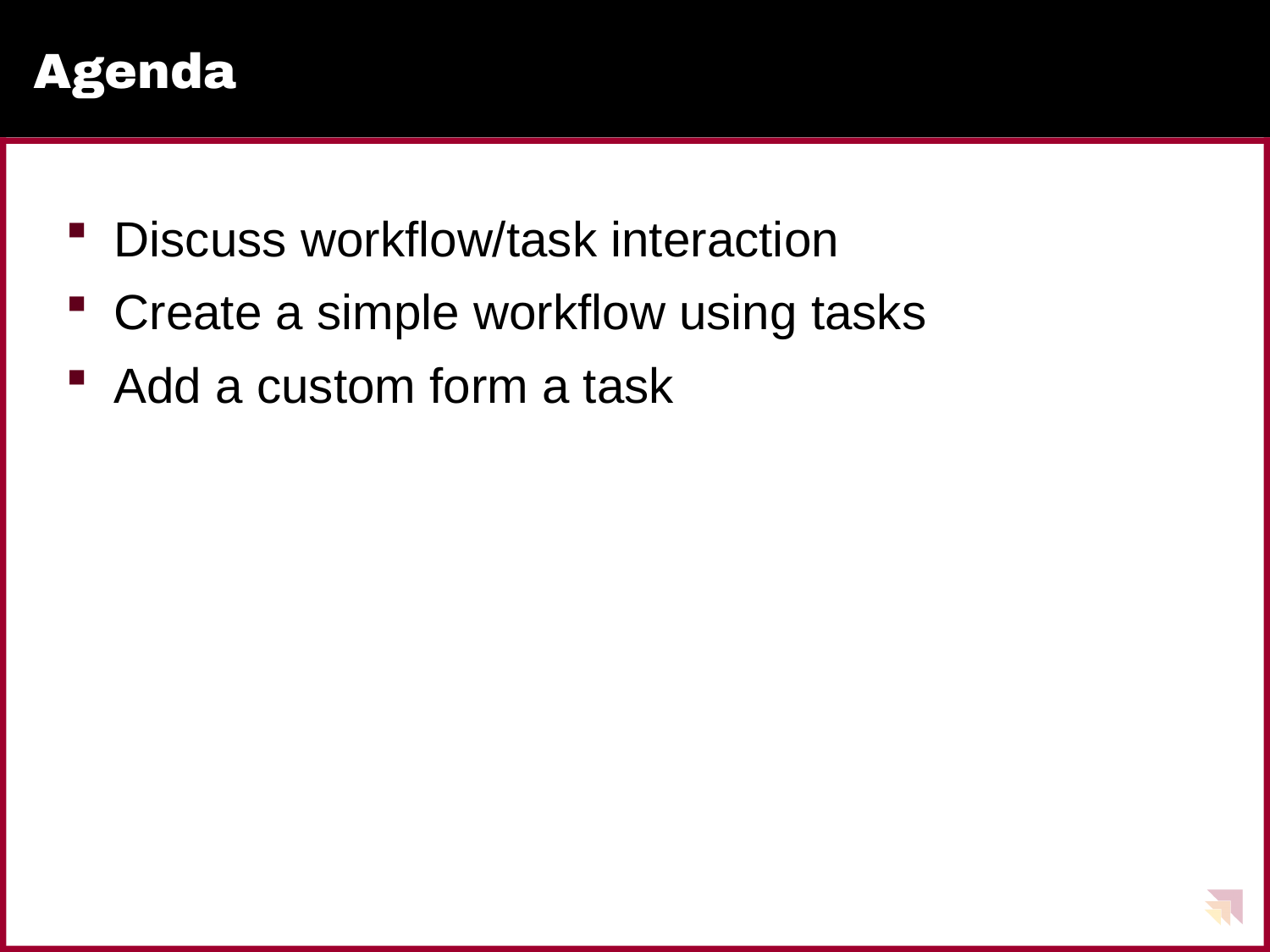

# Agenda
Discuss workflow/task interaction
Create a simple workflow using tasks
Add a custom form a task